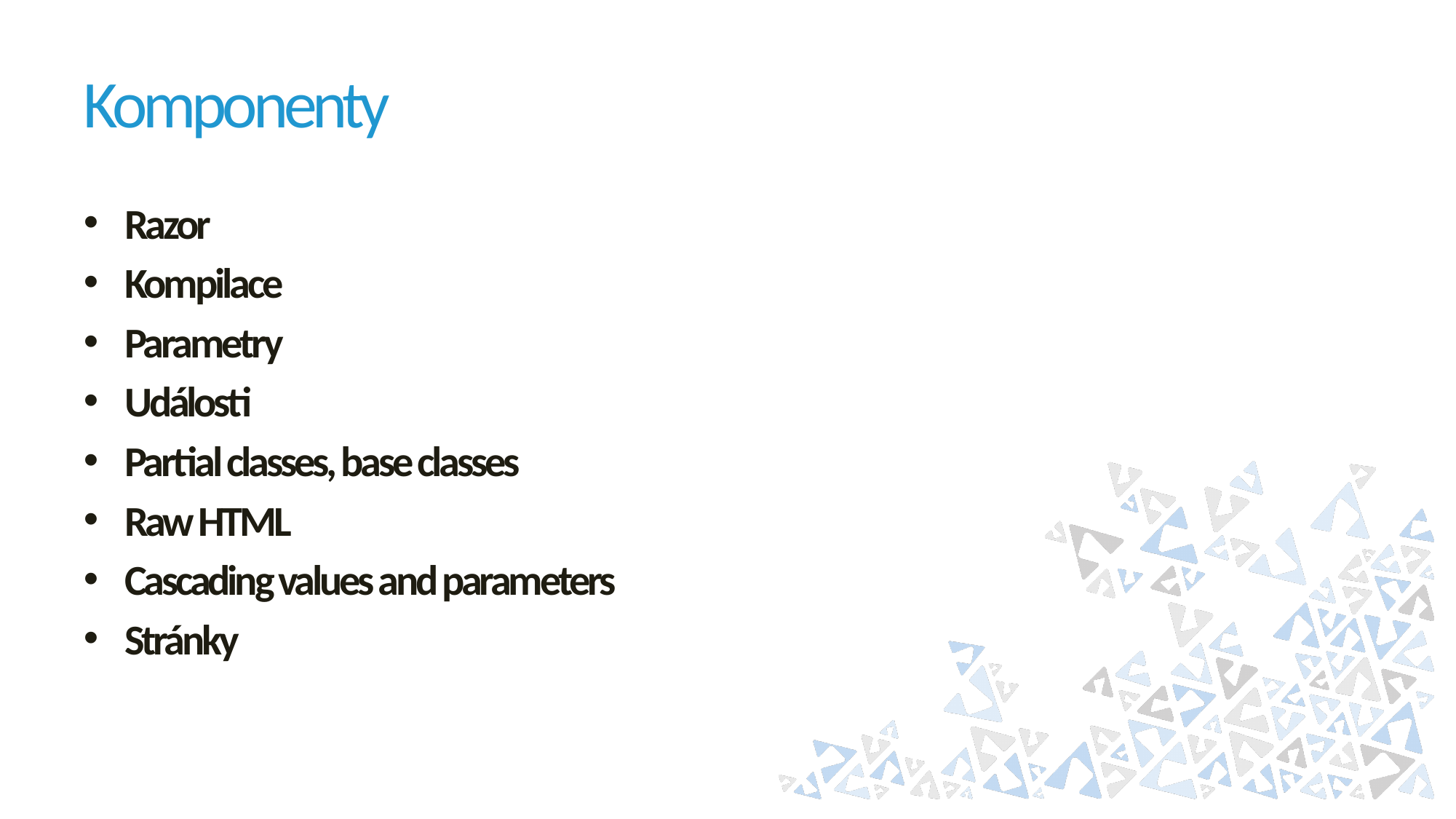

# Komponenty
Razor
Kompilace
Parametry
Události
Partial classes, base classes
Raw HTML
Cascading values and parameters
Stránky